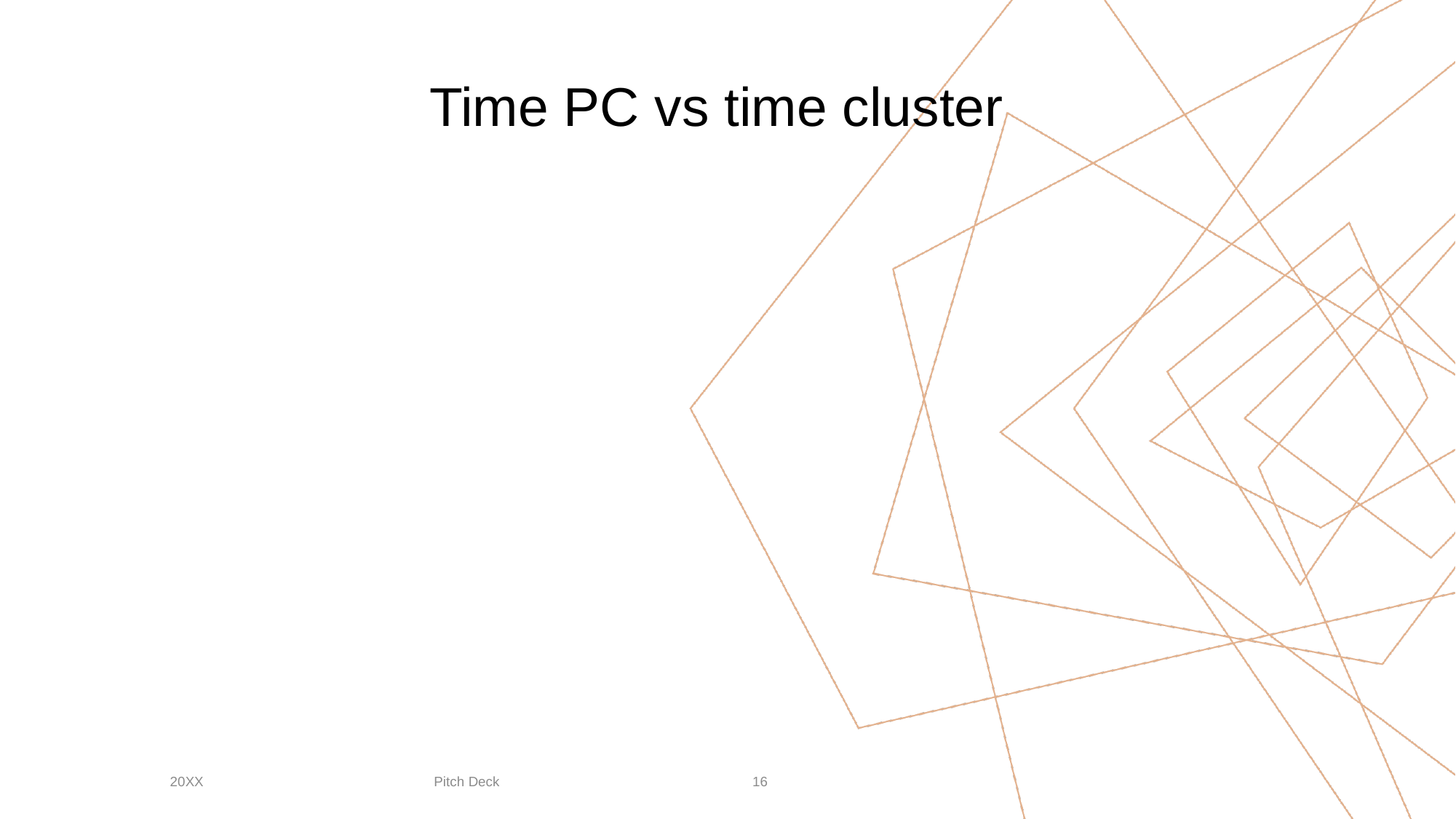

Time PC vs time cluster
Pitch Deck
20XX
16